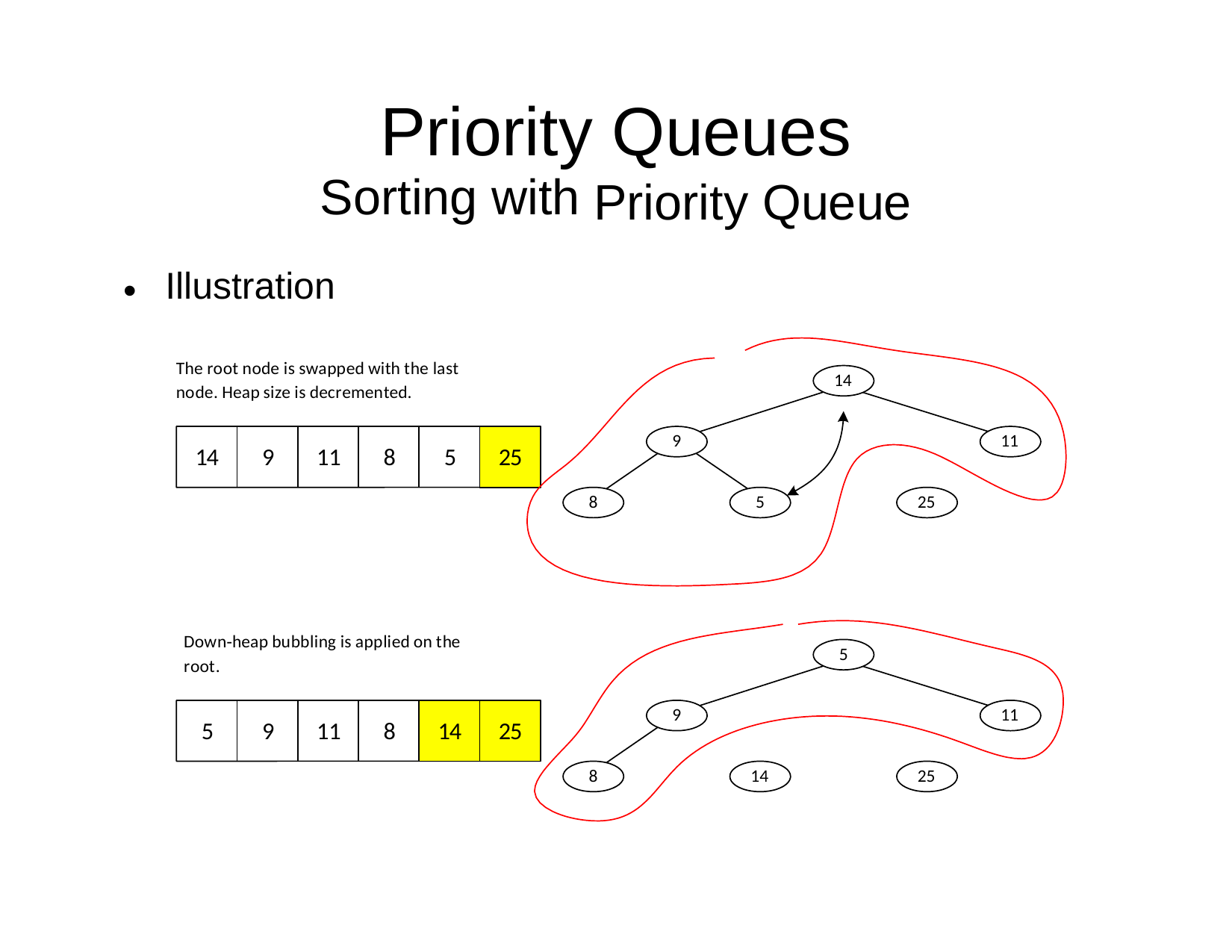

Priority
Sorting with
Illustration
Queues
Priority
Queue
•

The root node is swapped with the last
node. Heap size is decremented.

14

14

9

11

8

5

25

9
11

8
5
25

Down‐heap bubbling is applied on the
root.

5

5

9

11

8

14

25

9
11

8
14
25